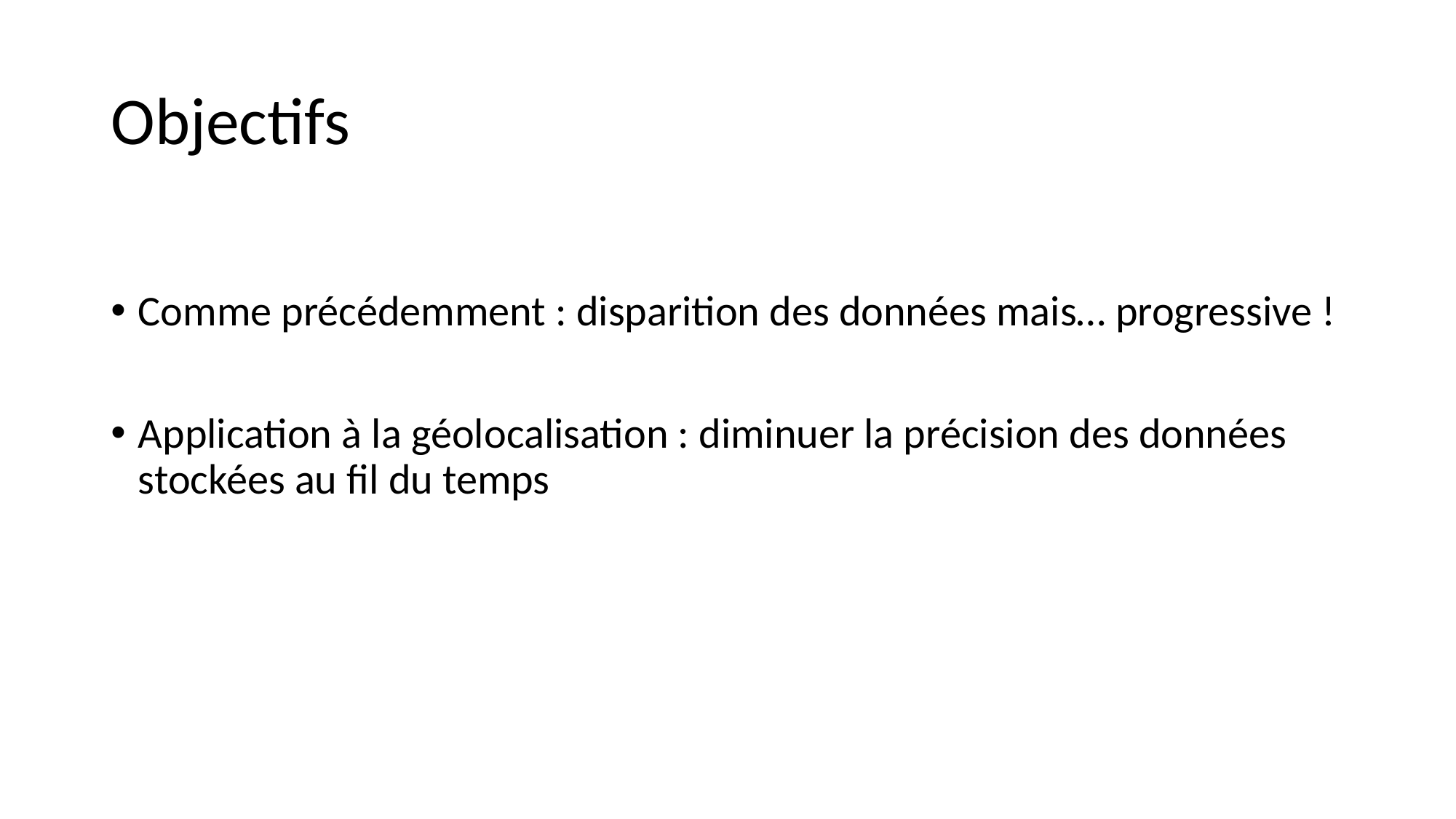

# Objectifs

Comme précédemment : disparition des données mais… progressive !

Application à la géolocalisation : diminuer la précision des données stockées au fil du temps